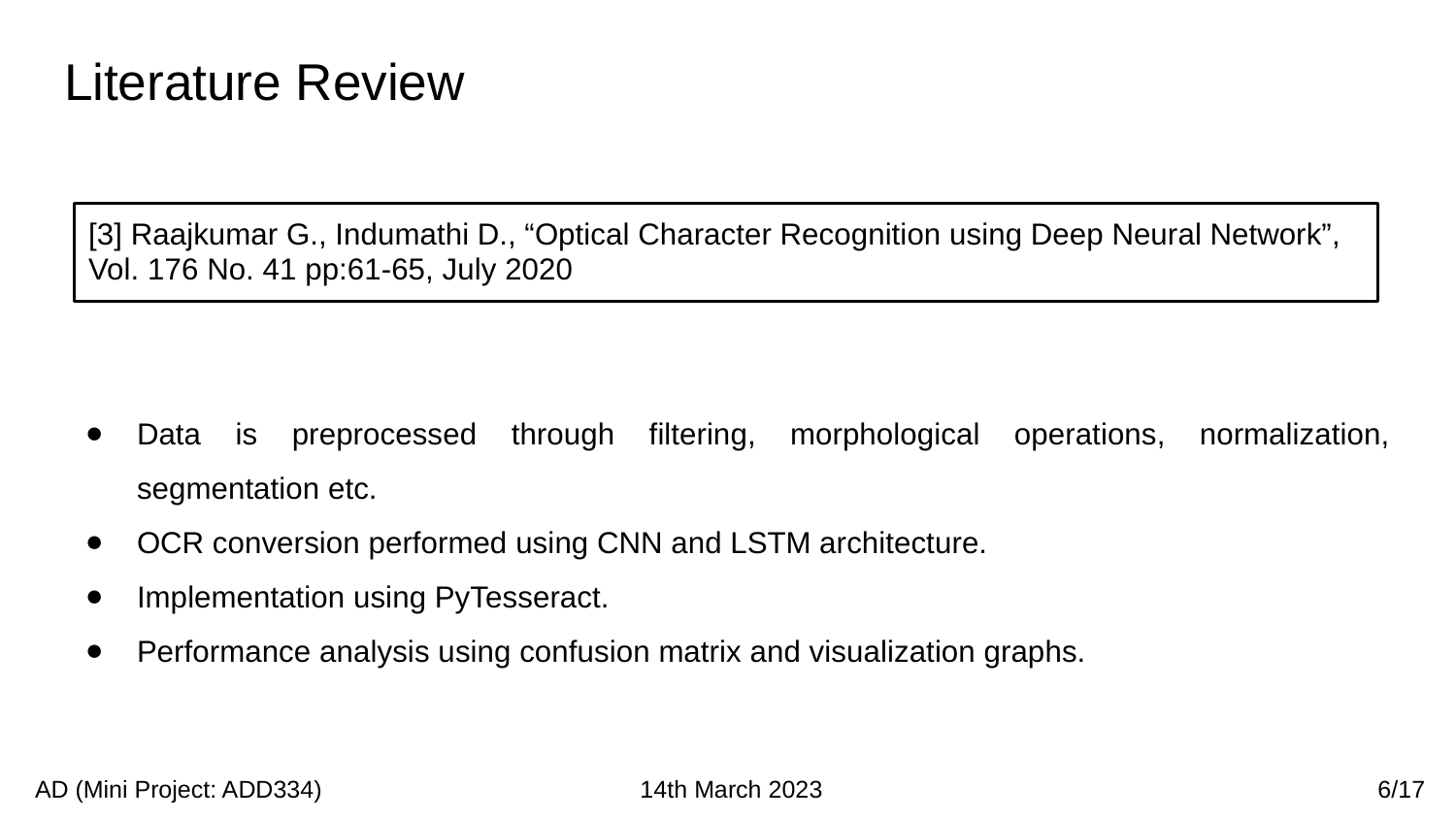

# Literature Review

Data is preprocessed through filtering, morphological operations, normalization, segmentation etc.
OCR conversion performed using CNN and LSTM architecture.
Implementation using PyTesseract.
Performance analysis using confusion matrix and visualization graphs.

[3] Raajkumar G., Indumathi D., “Optical Character Recognition using Deep Neural Network”, Vol. 176 No. 41 pp:61-65, July 2020
   AD (Mini Project: ADD334)                                               14th March 2023                                                                                  6/17